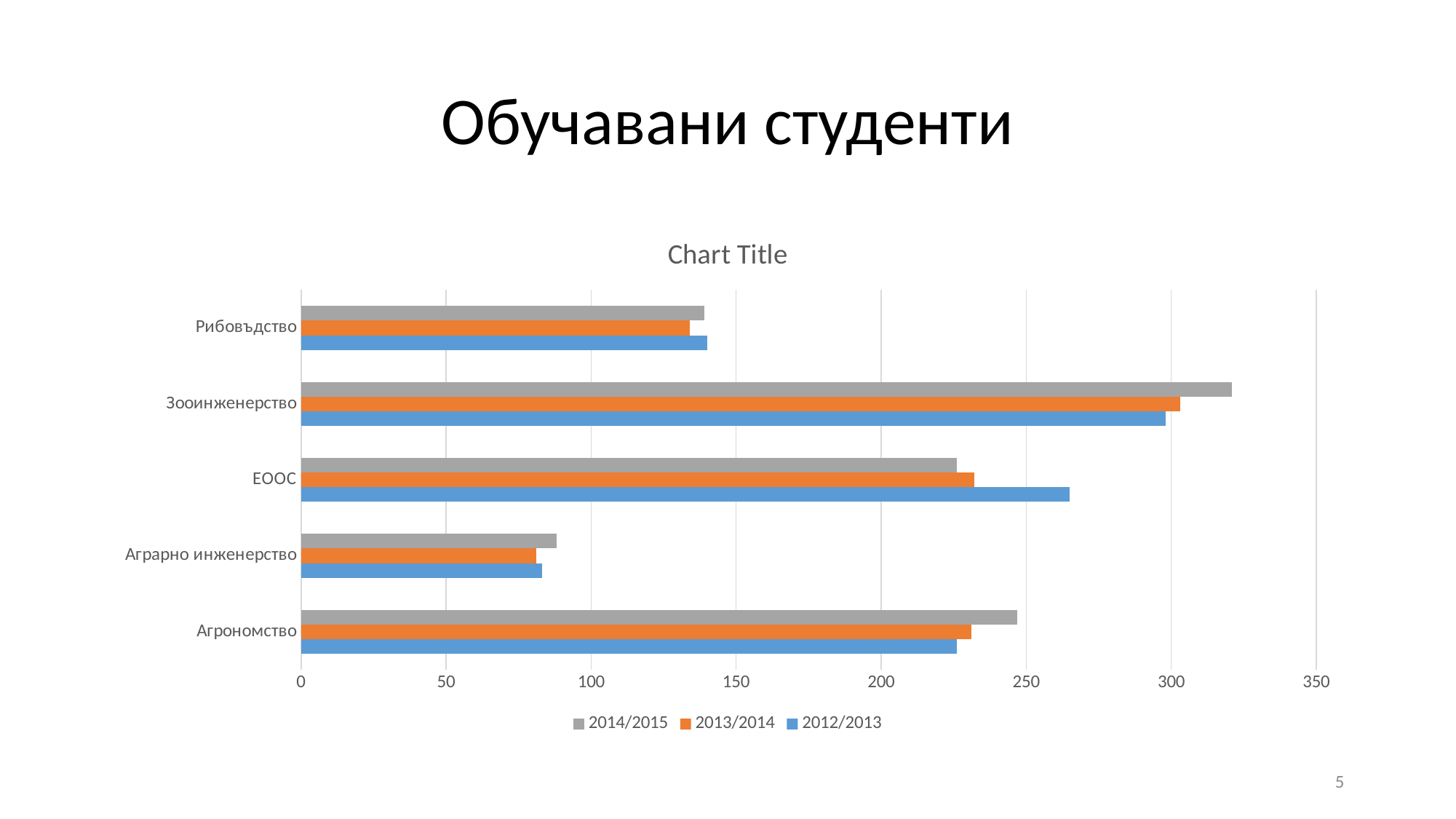

# Обучавани студенти

### Chart:

| Category | 2012/2013 | 2013/2014 | 2014/2015 |
|---|---|---|---|
| Агрономство | 226.0 | 231.0 | 247.0 |
| Аграрно инженерство | 83.0 | 81.0 | 88.0 |
| ЕООС | 265.0 | 232.0 | 226.0 |
| Зооинженерство | 298.0 | 303.0 | 321.0 |
| Рибовъдство | 140.0 | 134.0 | 139.0 |
5